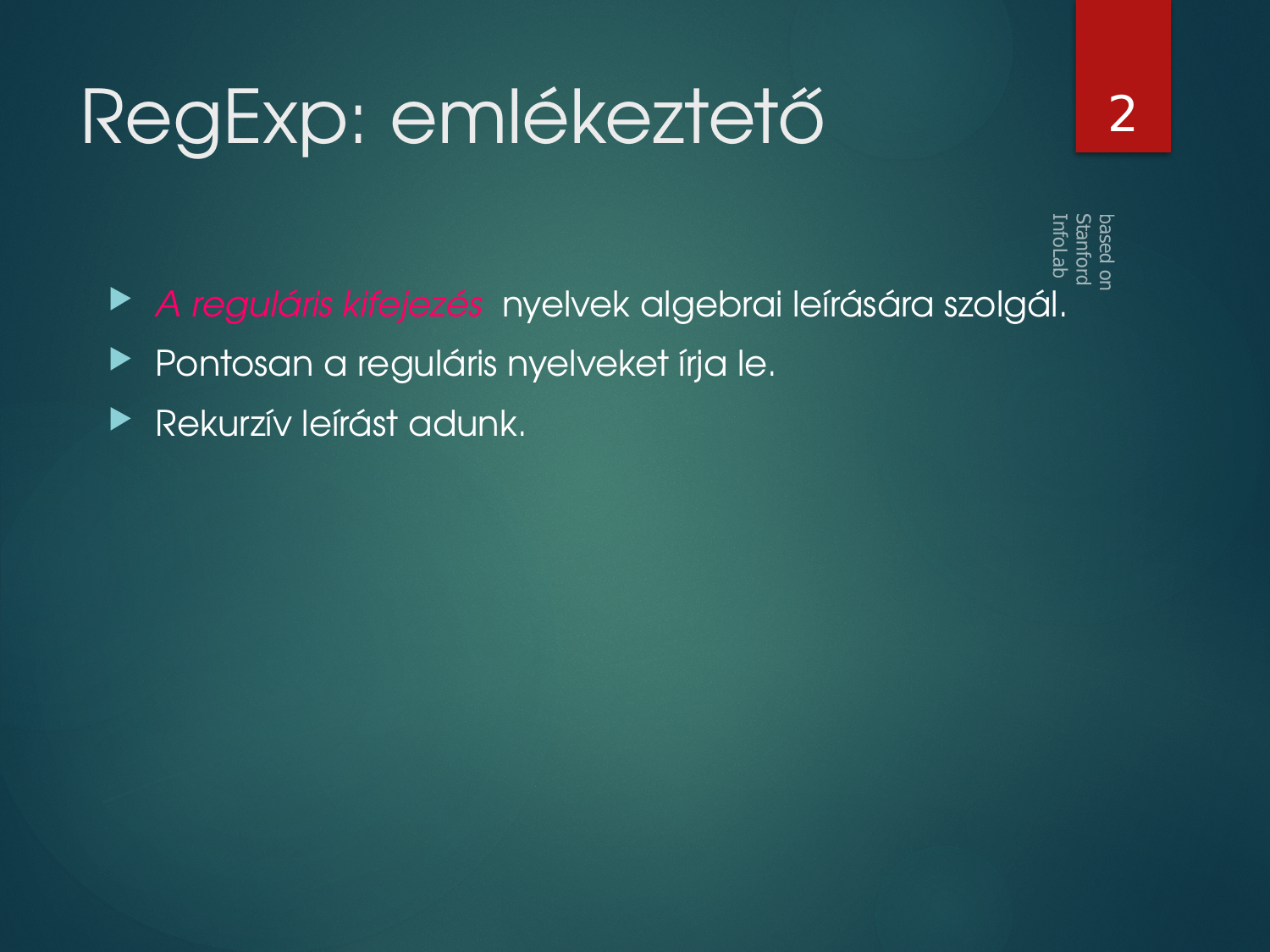

2
# RegExp: emlékeztető
based on Stanford InfoLab
A reguláris kifejezés  nyelvek algebrai leírására szolgál.
Pontosan a reguláris nyelveket írja le.
Rekurzív leírást adunk.